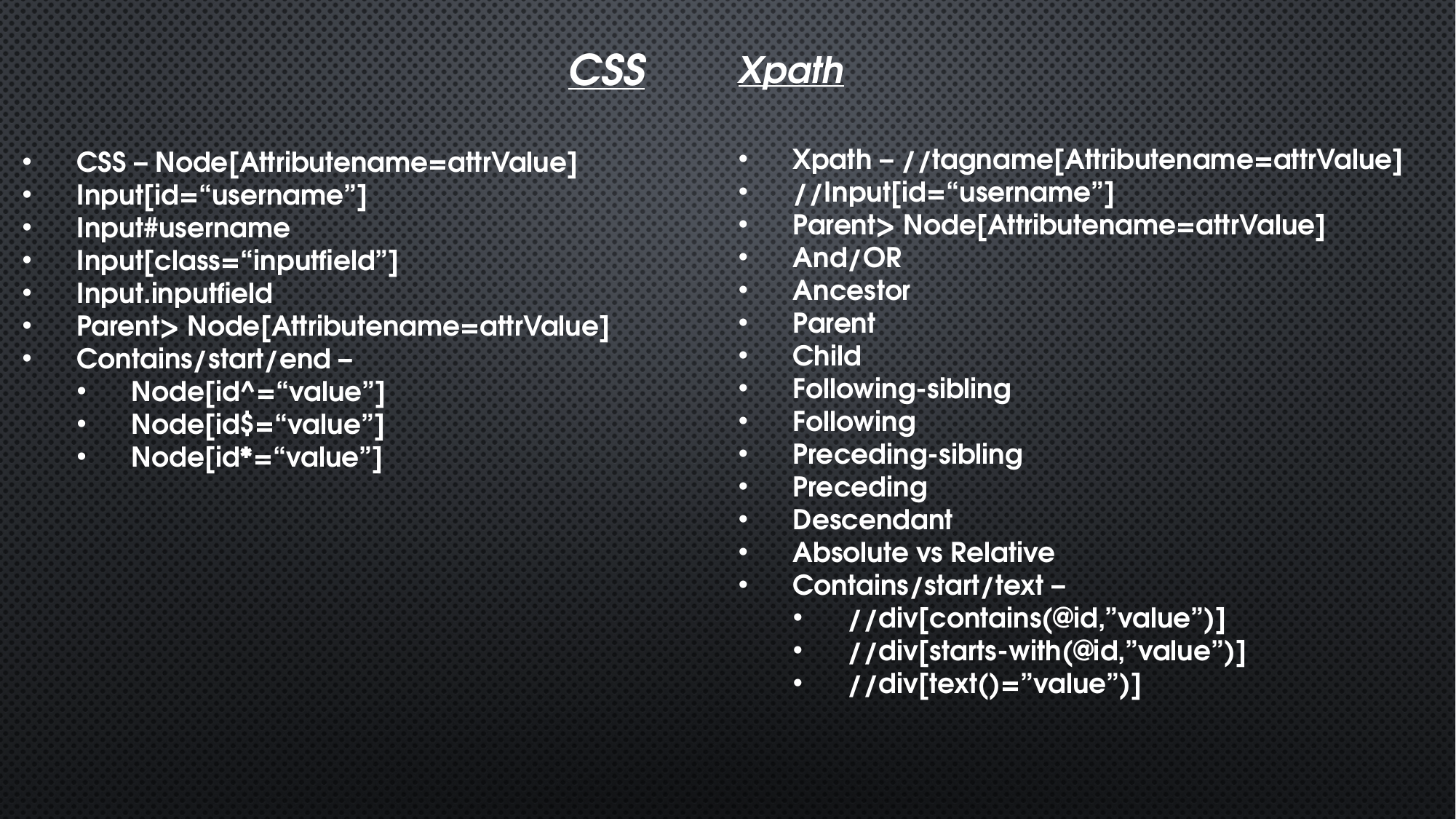

CSS

CSS – Node[Attributename=attrValue]
Input[id=“username”]
Input#username
Input[class=“inputfield”]
Input.inputfield
Parent> Node[Attributename=attrValue]
Contains/start/end –
Node[id^=“value”]
Node[id$=“value”]
Node[id*=“value”]
Xpath

Xpath – //tagname[Attributename=attrValue]
//Input[id=“username”]
Parent> Node[Attributename=attrValue]
And/OR
Ancestor
Parent
Child
Following-sibling
Following
Preceding-sibling
Preceding
Descendant
Absolute vs Relative
Contains/start/text –
//div[contains(@id,”value”)]
//div[starts-with(@id,”value”)]
//div[text()=”value”)]